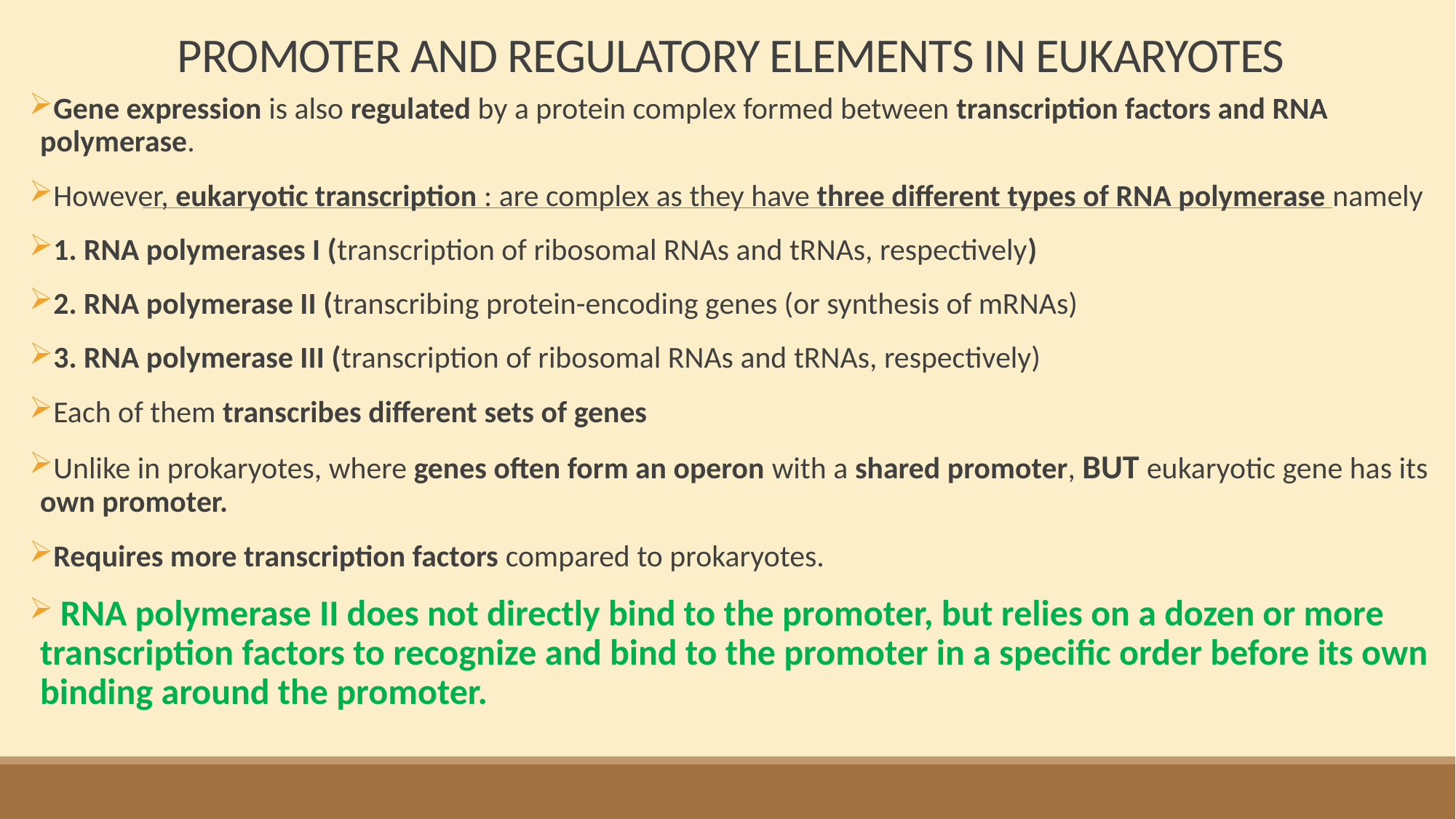

# PROMOTER AND REGULATORY ELEMENTS IN EUKARYOTES
Gene expression is also regulated by a protein complex formed between transcription factors and RNA polymerase.
However, eukaryotic transcription : are complex as they have three different types of RNA polymerase namely
1. RNA polymerases I (transcription of ribosomal RNAs and tRNAs, respectively)
2. RNA polymerase II (transcribing protein-encoding genes (or synthesis of mRNAs)
3. RNA polymerase III (transcription of ribosomal RNAs and tRNAs, respectively)
Each of them transcribes different sets of genes
Unlike in prokaryotes, where genes often form an operon with a shared promoter, BUT eukaryotic gene has its own promoter.
Requires more transcription factors compared to prokaryotes.
 RNA polymerase II does not directly bind to the promoter, but relies on a dozen or more transcription factors to recognize and bind to the promoter in a specific order before its own binding around the promoter.